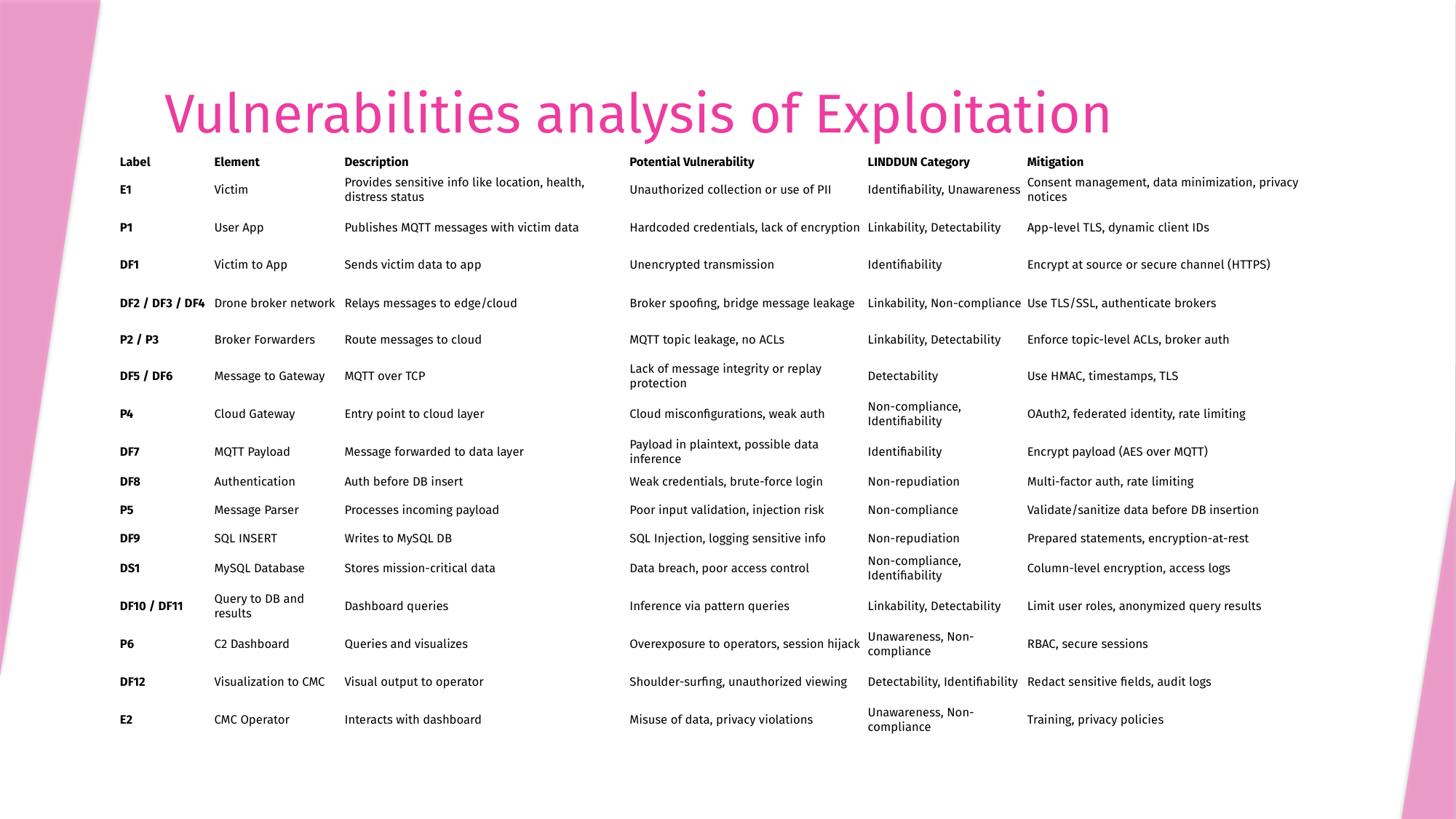

# Vulnerabilities analysis of Exploitation
| Label | Element | Description | Potential Vulnerability | LINDDUN Category | Mitigation |
| --- | --- | --- | --- | --- | --- |
| E1 | Victim | Provides sensitive info like location, health, distress status | Unauthorized collection or use of PII | Identifiability, Unawareness | Consent management, data minimization, privacy notices |
| P1 | User App | Publishes MQTT messages with victim data | Hardcoded credentials, lack of encryption | Linkability, Detectability | App-level TLS, dynamic client IDs |
| DF1 | Victim to App | Sends victim data to app | Unencrypted transmission | Identifiability | Encrypt at source or secure channel (HTTPS) |
| DF2 / DF3 / DF4 | Drone broker network | Relays messages to edge/cloud | Broker spoofing, bridge message leakage | Linkability, Non-compliance | Use TLS/SSL, authenticate brokers |
| P2 / P3 | Broker Forwarders | Route messages to cloud | MQTT topic leakage, no ACLs | Linkability, Detectability | Enforce topic-level ACLs, broker auth |
| DF5 / DF6 | Message to Gateway | MQTT over TCP | Lack of message integrity or replay protection | Detectability | Use HMAC, timestamps, TLS |
| P4 | Cloud Gateway | Entry point to cloud layer | Cloud misconfigurations, weak auth | Non-compliance, Identifiability | OAuth2, federated identity, rate limiting |
| DF7 | MQTT Payload | Message forwarded to data layer | Payload in plaintext, possible data inference | Identifiability | Encrypt payload (AES over MQTT) |
| DF8 | Authentication | Auth before DB insert | Weak credentials, brute-force login | Non-repudiation | Multi-factor auth, rate limiting |
| P5 | Message Parser | Processes incoming payload | Poor input validation, injection risk | Non-compliance | Validate/sanitize data before DB insertion |
| DF9 | SQL INSERT | Writes to MySQL DB | SQL Injection, logging sensitive info | Non-repudiation | Prepared statements, encryption-at-rest |
| DS1 | MySQL Database | Stores mission-critical data | Data breach, poor access control | Non-compliance, Identifiability | Column-level encryption, access logs |
| DF10 / DF11 | Query to DB and results | Dashboard queries | Inference via pattern queries | Linkability, Detectability | Limit user roles, anonymized query results |
| P6 | C2 Dashboard | Queries and visualizes | Overexposure to operators, session hijack | Unawareness, Non-compliance | RBAC, secure sessions |
| DF12 | Visualization to CMC | Visual output to operator | Shoulder-surfing, unauthorized viewing | Detectability, Identifiability | Redact sensitive fields, audit logs |
| E2 | CMC Operator | Interacts with dashboard | Misuse of data, privacy violations | Unawareness, Non-compliance | Training, privacy policies |